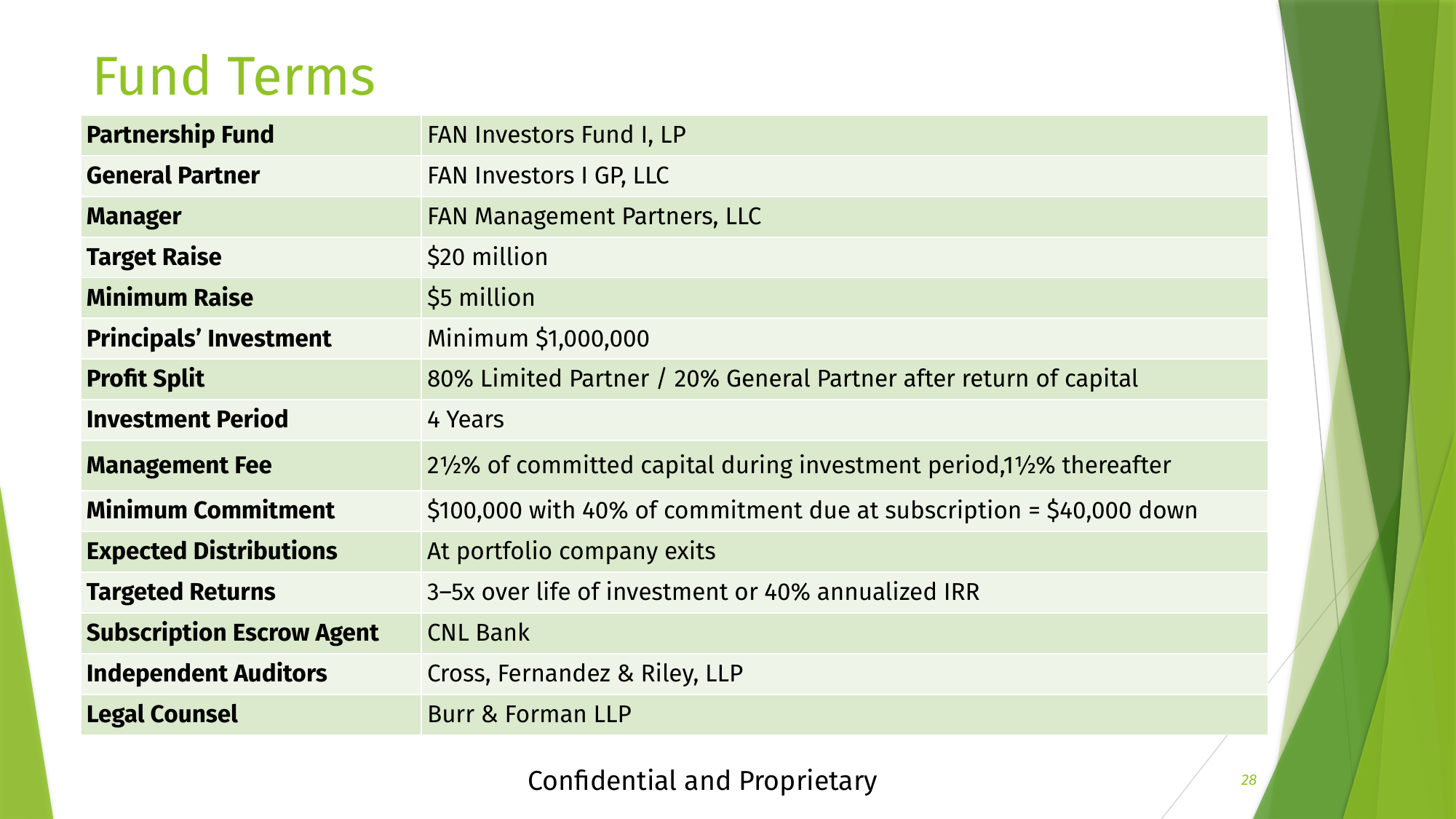

# Fund Terms
| Partnership Fund | FAN Investors Fund I, LP |
| --- | --- |
| General Partner | FAN Investors I GP, LLC |
| Manager | FAN Management Partners, LLC |
| Target Raise | $20 million |
| Minimum Raise | $5 million |
| Principals’ Investment | Minimum $1,000,000 |
| Profit Split | 80% Limited Partner / 20% General Partner after return of capital |
| Investment Period | 4 Years |
| Management Fee | 2½% of committed capital during investment period,1½% thereafter |
| Minimum Commitment | $100,000 with 40% of commitment due at subscription = $40,000 down |
| Expected Distributions | At portfolio company exits |
| Targeted Returns | 3–5x over life of investment or 40% annualized IRR |
| Subscription Escrow Agent | CNL Bank |
| Independent Auditors | Cross, Fernandez & Riley, LLP |
| Legal Counsel | Burr & Forman LLP |
Confidential and Proprietary
28